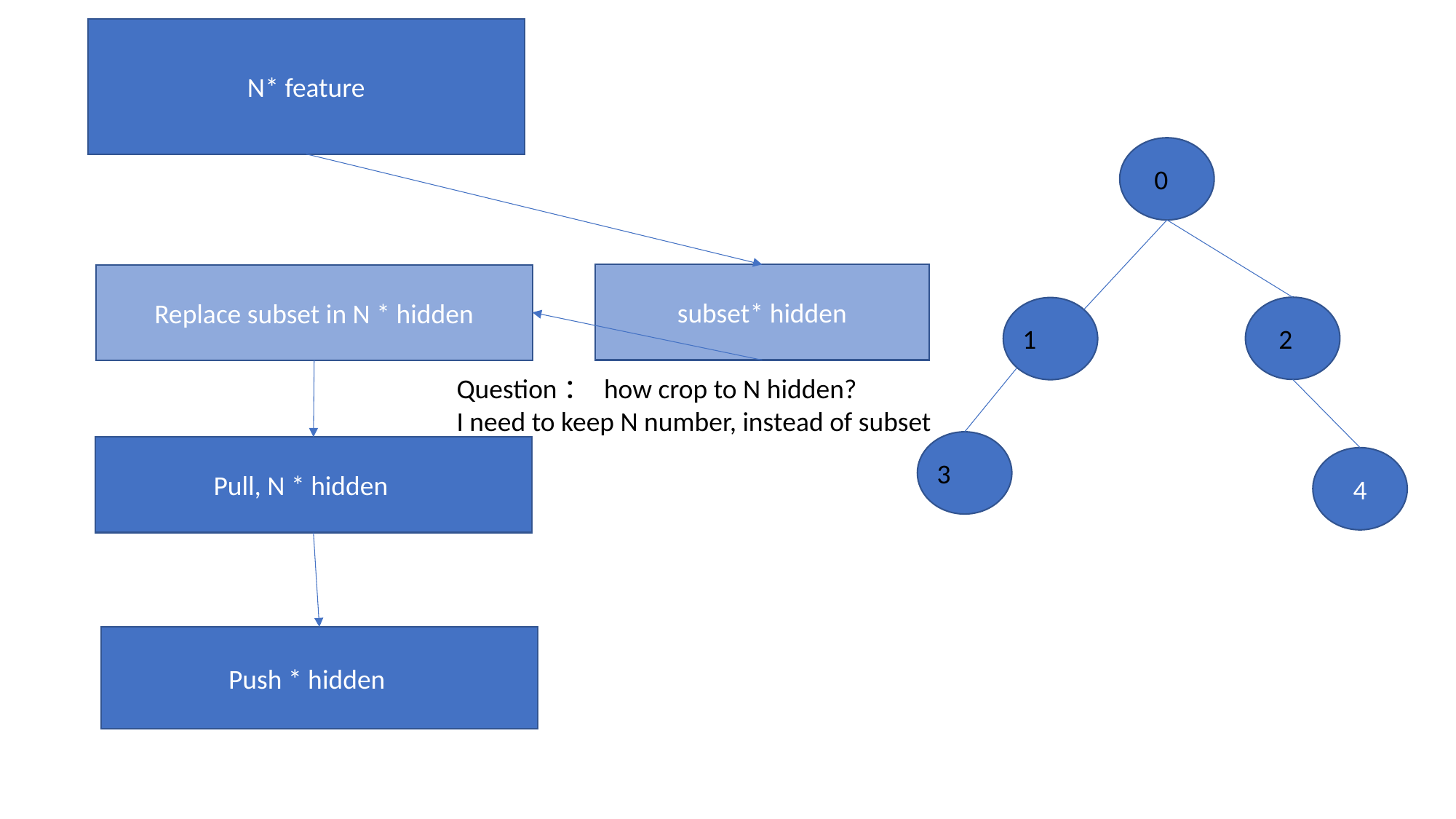

N* feature

0
subset* hidden
Replace subset in N * hidden

2
1
Question： how crop to N hidden?
I need to keep N number, instead of subset

Pull, N * hidden
4
3
Push * hidden